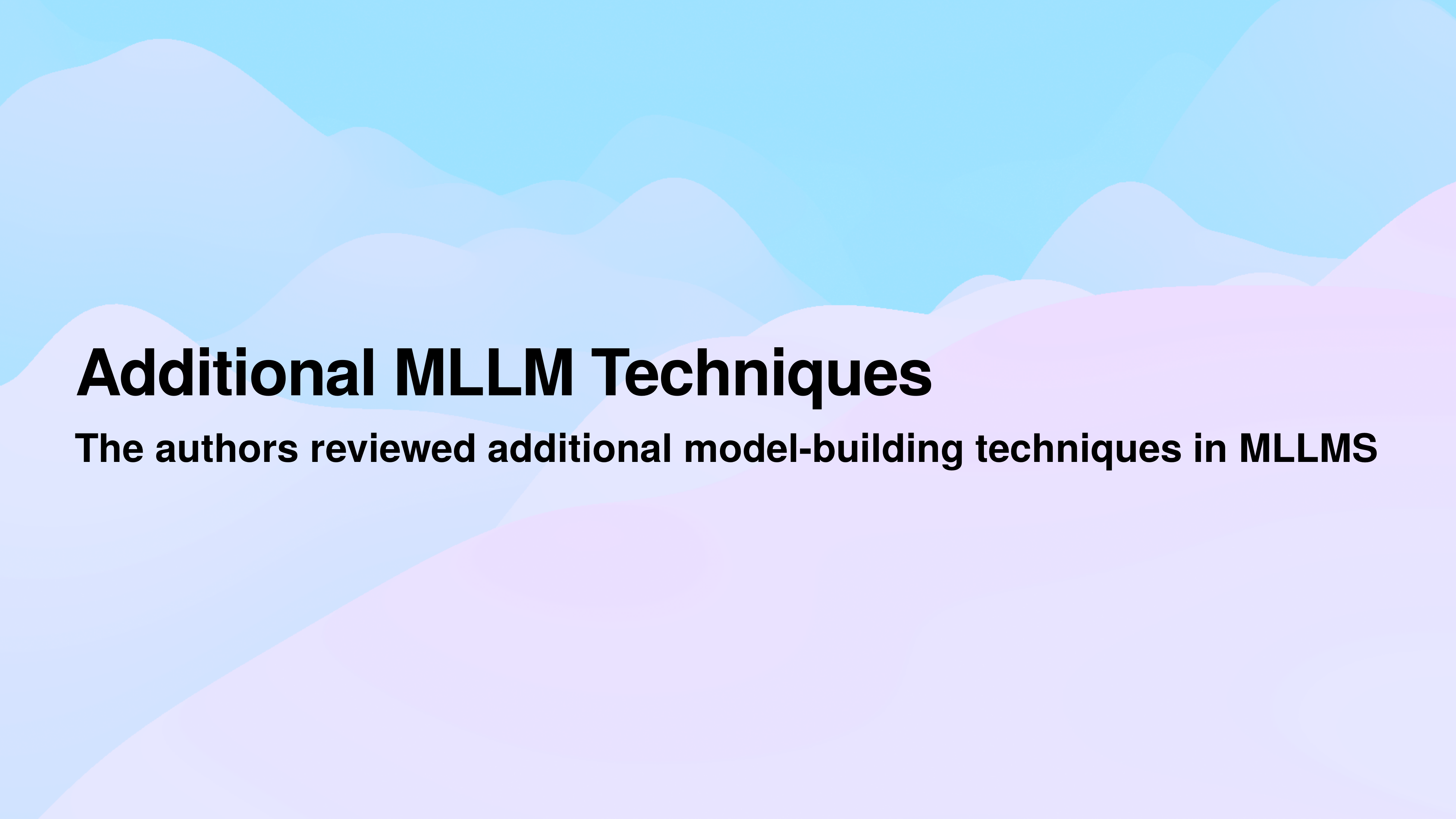

# Additional MLLM Techniques
The authors reviewed additional model-building techniques in MLLMS